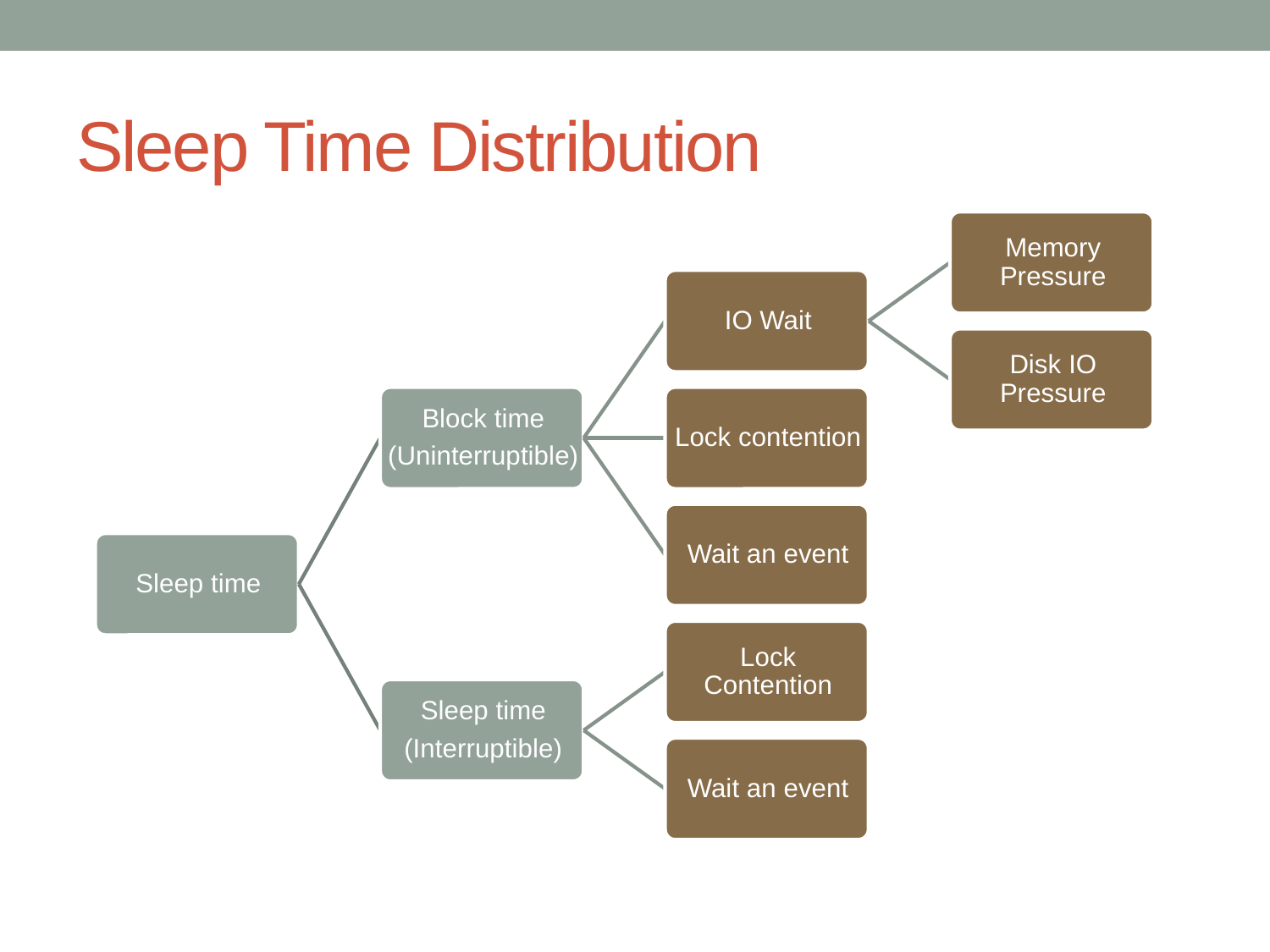

# Sleep Time Distribution
Sleep time

Block time
(Uninterruptible)

IO Wait

Memory Pressure

Disk IO Pressure

Lock contention

Wait an event

Sleep time
(Interruptible)

Lock Contention

Wait an event